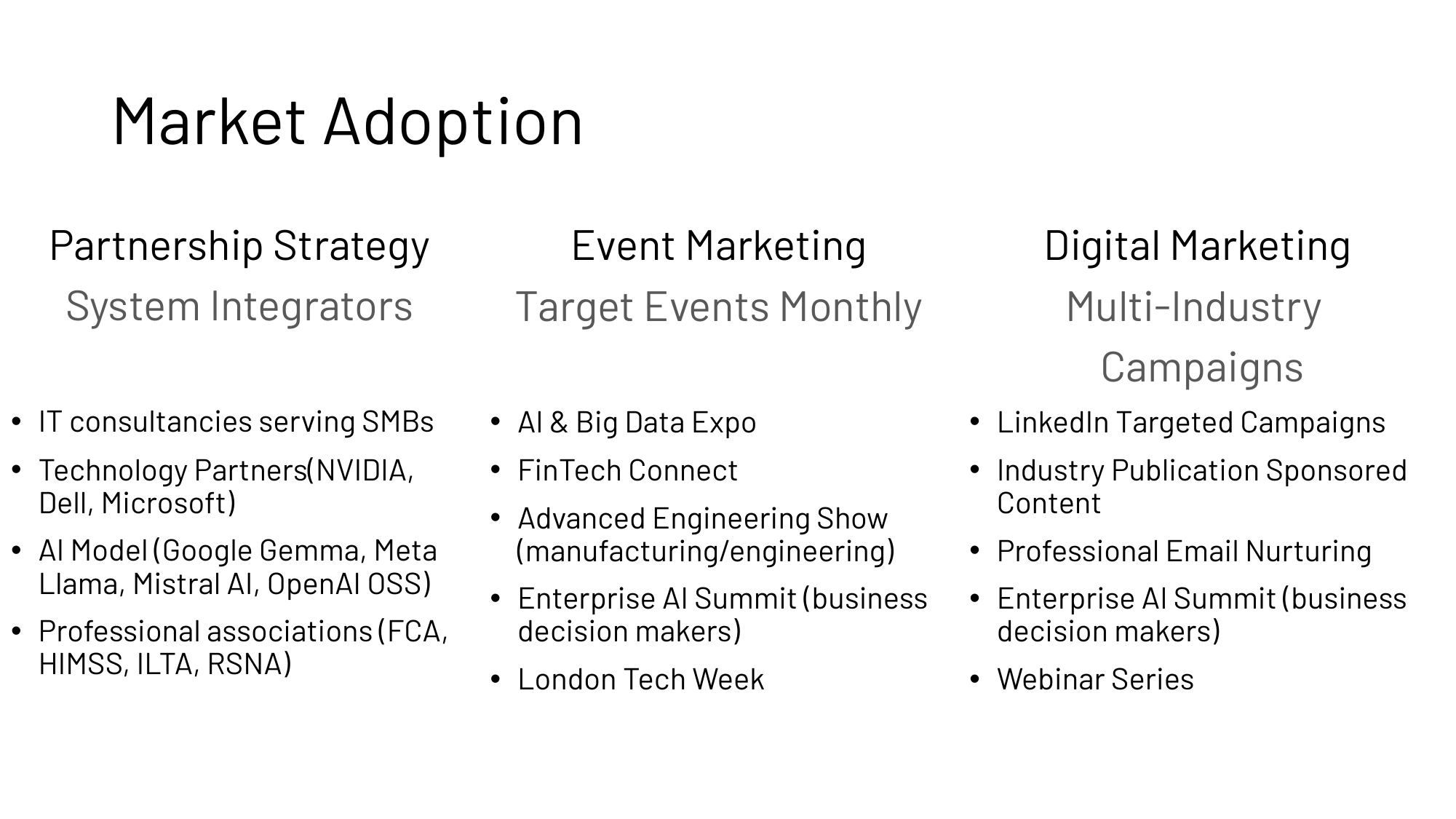

# Market Adoption
Partnership Strategy
System Integrators

IT consultancies serving SMBs
Technology Partners(NVIDIA, Dell, Microsoft)
AI Model (Google Gemma, Meta Llama, Mistral AI, OpenAI OSS)
Professional associations (FCA, HIMSS, ILTA, RSNA)

Event Marketing
Target Events Monthly

AI & Big Data Expo
FinTech Connect
Advanced Engineering Show  (manufacturing/engineering)
Enterprise AI Summit (business decision makers)
London Tech Week
Digital Marketing
Multi-Industry
 Campaigns
LinkedIn Targeted Campaigns
Industry Publication Sponsored Content
Professional Email Nurturing
Enterprise AI Summit (business decision makers)
Webinar Series